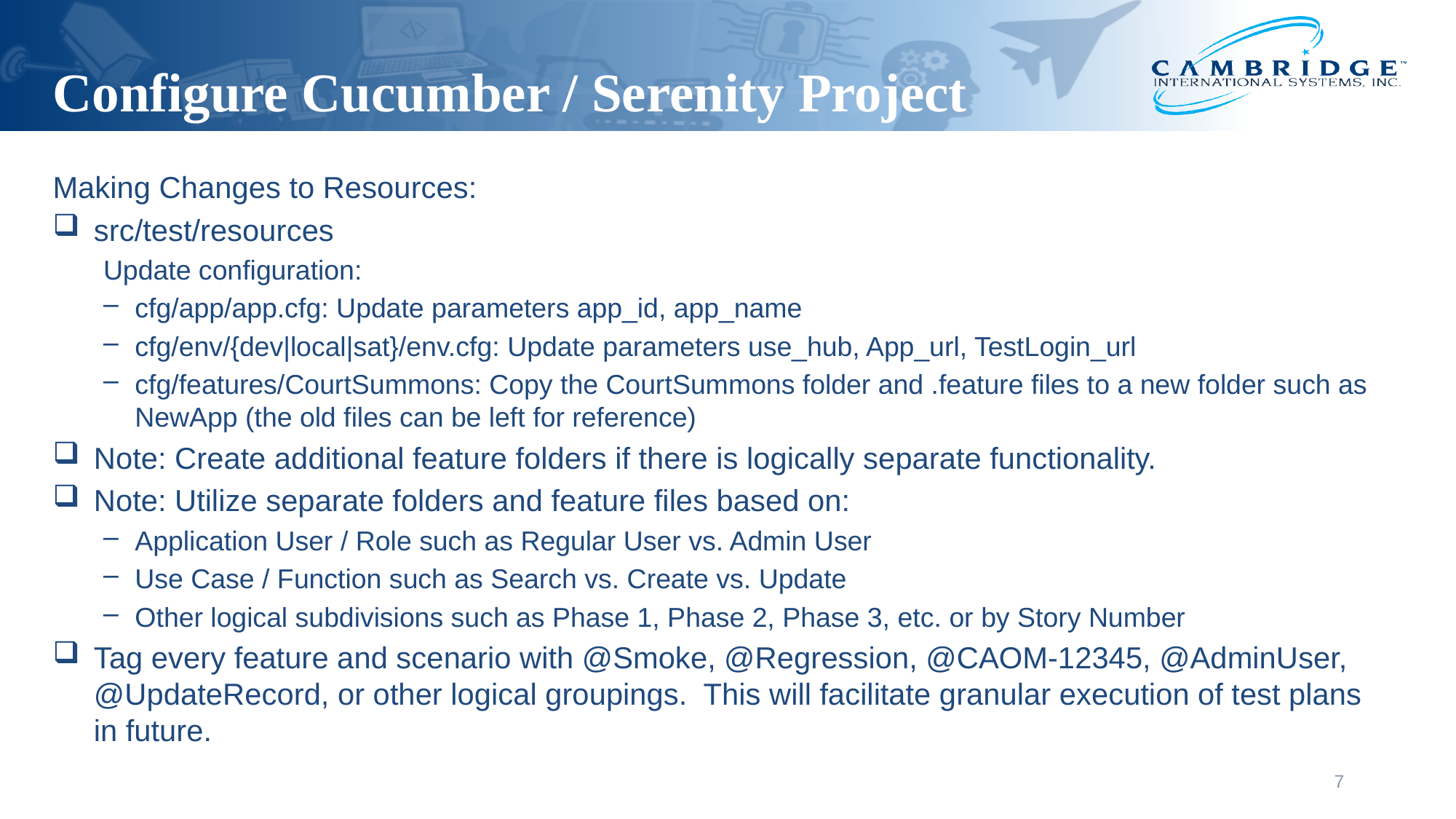

Configure Cucumber / Serenity Project
Making Changes to Resources:
src/test/resources
Update configuration:
cfg/app/app.cfg: Update parameters app_id, app_name
cfg/env/{dev|local|sat}/env.cfg: Update parameters use_hub, App_url, TestLogin_url
cfg/features/CourtSummons: Copy the CourtSummons folder and .feature files to a new folder such as NewApp (the old files can be left for reference)
Note: Create additional feature folders if there is logically separate functionality.
Note: Utilize separate folders and feature files based on:
Application User / Role such as Regular User vs. Admin User
Use Case / Function such as Search vs. Create vs. Update
Other logical subdivisions such as Phase 1, Phase 2, Phase 3, etc. or by Story Number
Tag every feature and scenario with @Smoke, @Regression, @CAOM-12345, @AdminUser, @UpdateRecord, or other logical groupings.  This will facilitate granular execution of test plans in future.

7